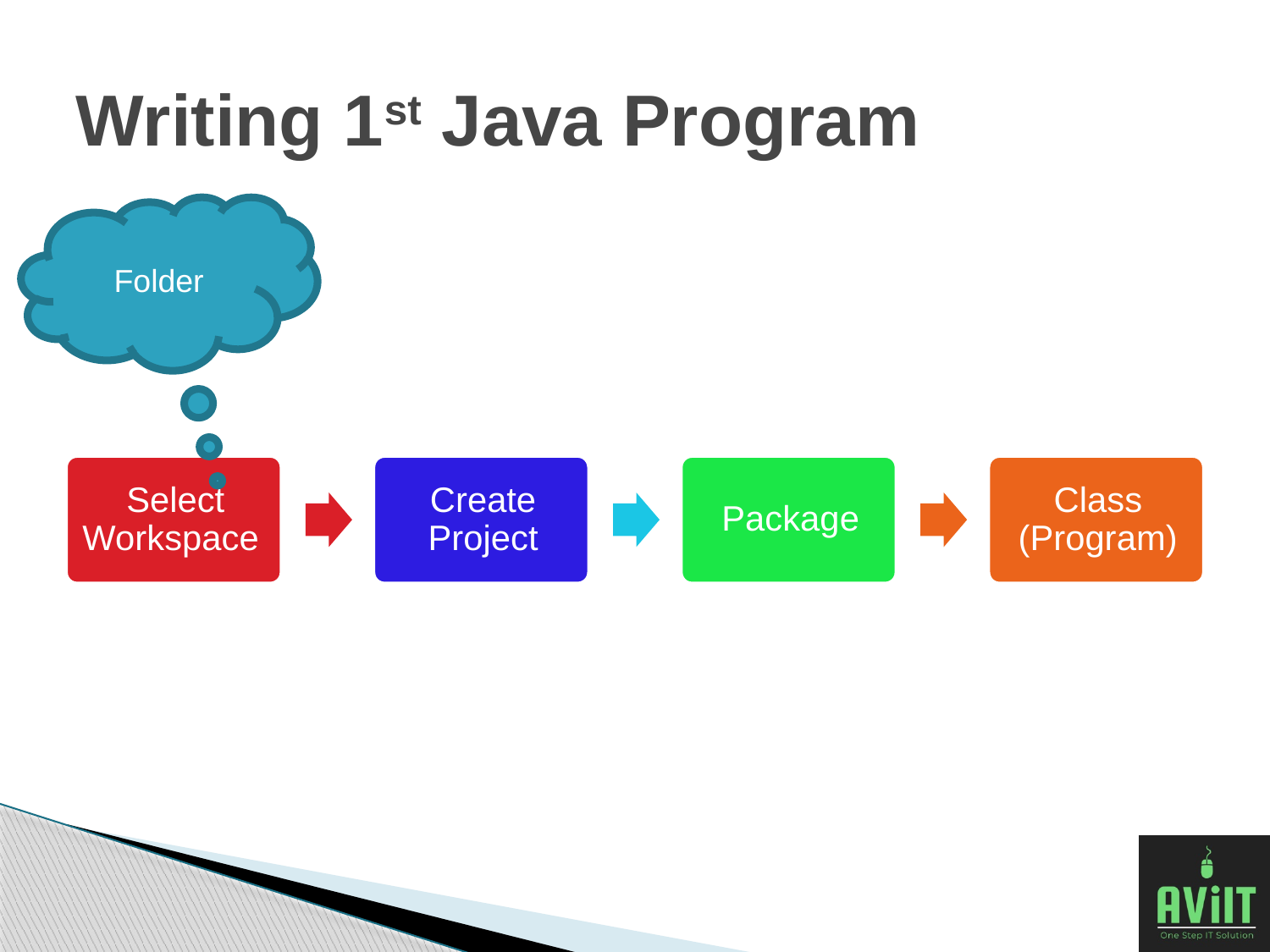

# Writing 1st Java Program
Folder
Select Workspace

Create Project

Package

Class (Program)